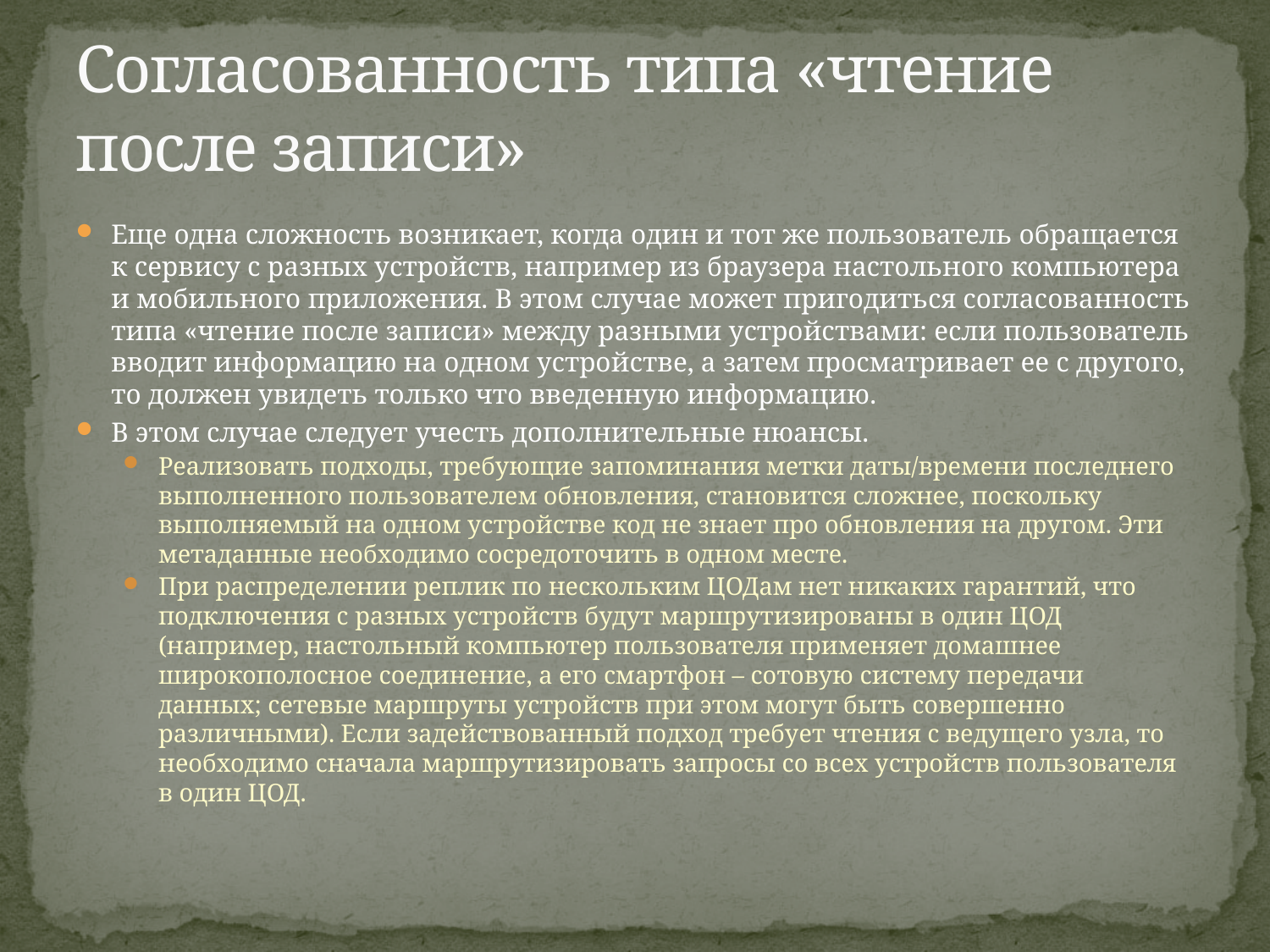

# Согласованность типа «чтение после записи»
Еще одна сложность возникает, когда один и тот же пользователь обращается к сервису с разных устройств, например из браузера настольного компьютера и мобильного приложения. В этом случае может пригодиться согласованность типа «чтение после записи» между разными устройствами: если пользователь вводит информацию на одном устройстве, а затем просматривает ее с другого, то должен увидеть только что введенную информацию.
В этом случае следует учесть дополнительные нюансы.
Реализовать подходы, требующие запоминания метки даты/времени последнего выполненного пользователем обновления, становится сложнее, поскольку выполняемый на одном устройстве код не знает про обновления на другом. Эти метаданные необходимо сосредоточить в одном месте.
При распределении реплик по нескольким ЦОДам нет никаких гарантий, что подключения с разных устройств будут маршрутизированы в один ЦОД (например, настольный компьютер пользователя применяет домашнее широкополосное соединение, а его смартфон – сотовую систему передачи данных; сетевые маршруты устройств при этом могут быть совершенно различными). Если задействованный подход требует чтения с ведущего узла, то необходимо сначала маршрутизировать запросы со всех устройств пользователя в один ЦОД.